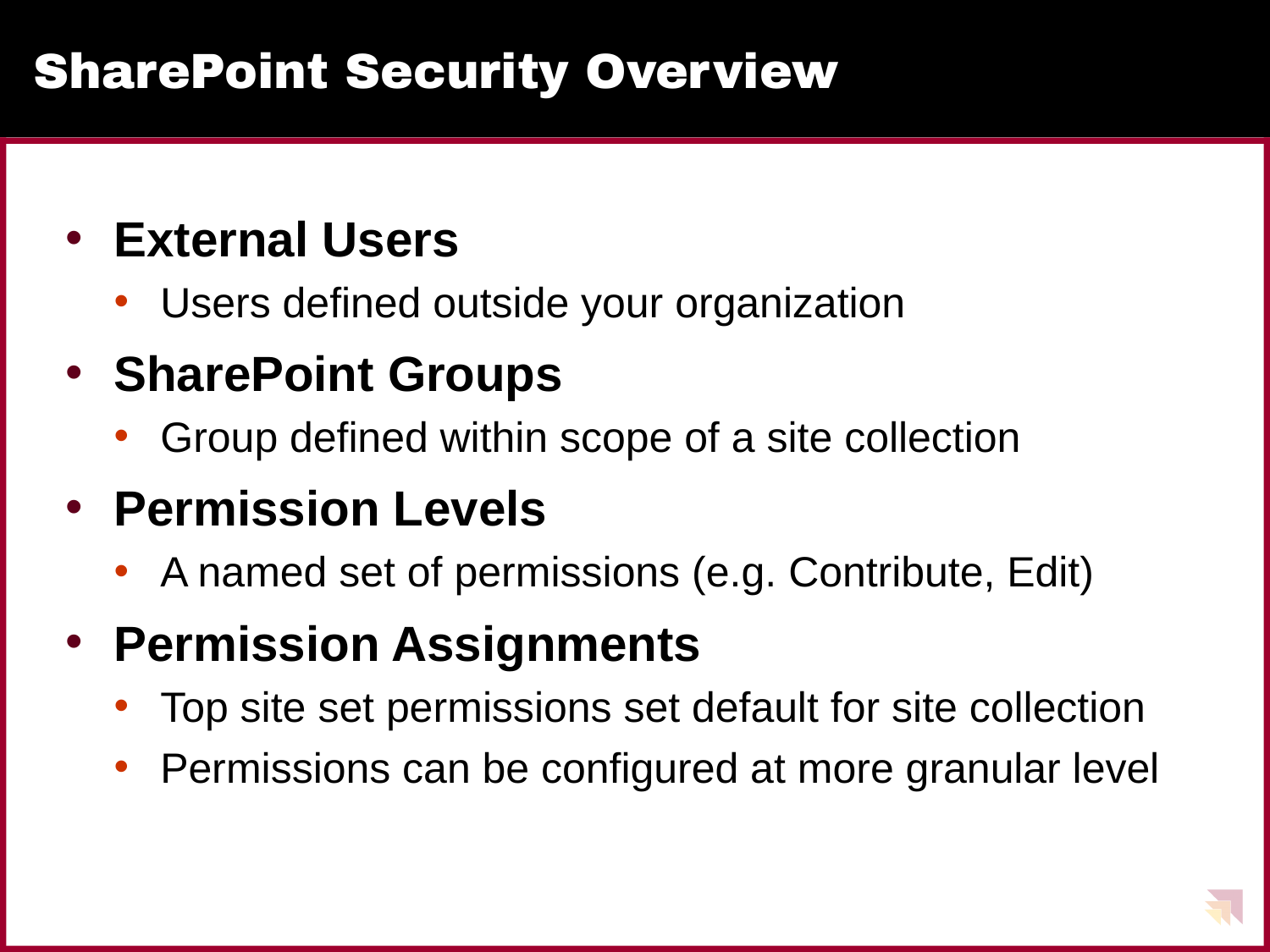

# SharePoint Security Overview
External Users
Users defined outside your organization
SharePoint Groups
Group defined within scope of a site collection
Permission Levels
A named set of permissions (e.g. Contribute, Edit)
Permission Assignments
Top site set permissions set default for site collection
Permissions can be configured at more granular level